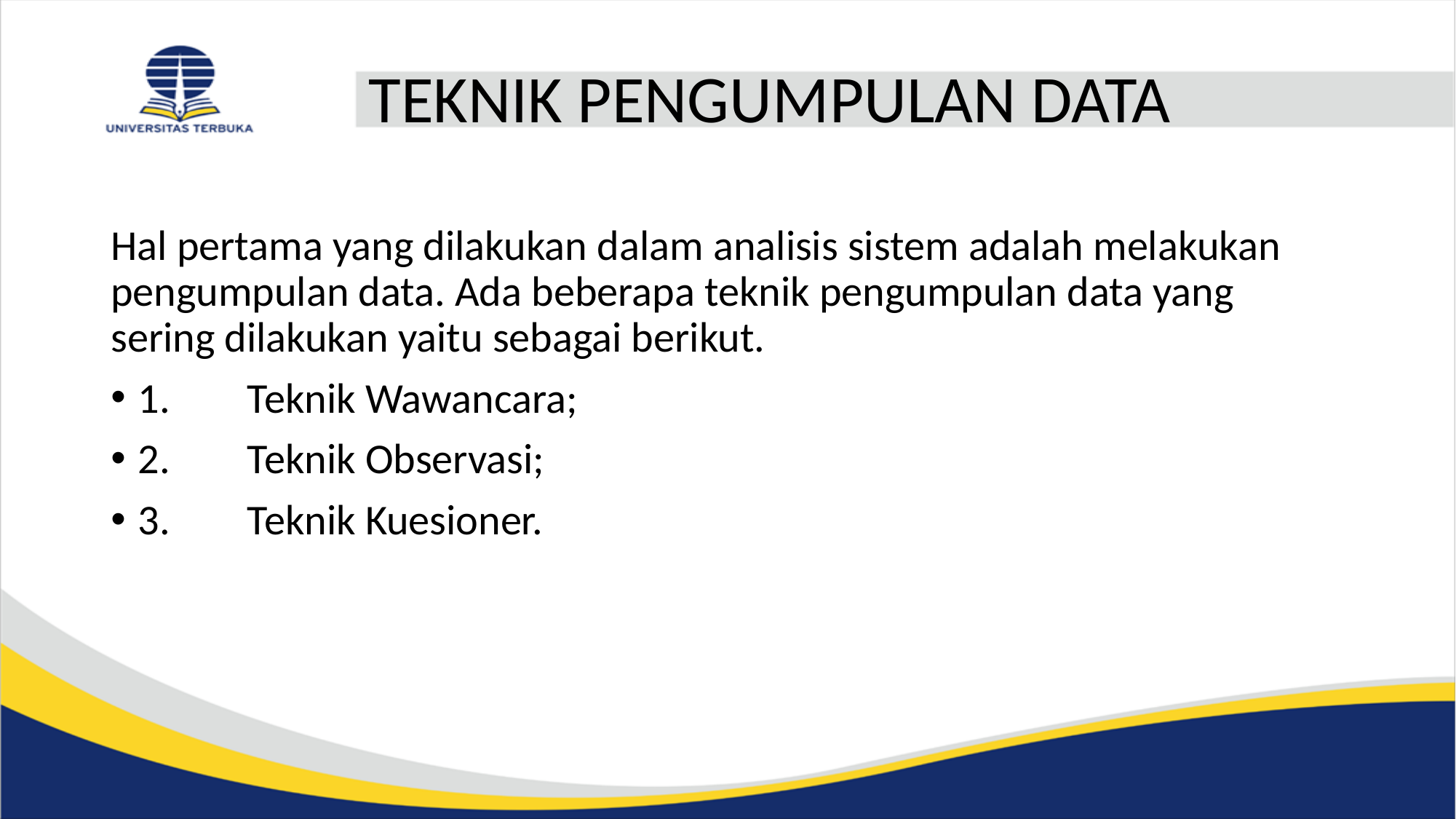

# TEKNIK PENGUMPULAN DATA
Hal pertama yang dilakukan dalam analisis sistem adalah melakukan pengumpulan data. Ada beberapa teknik pengumpulan data yang sering dilakukan yaitu sebagai berikut.
1.	Teknik Wawancara;
2.	Teknik Observasi;
3.	Teknik Kuesioner.